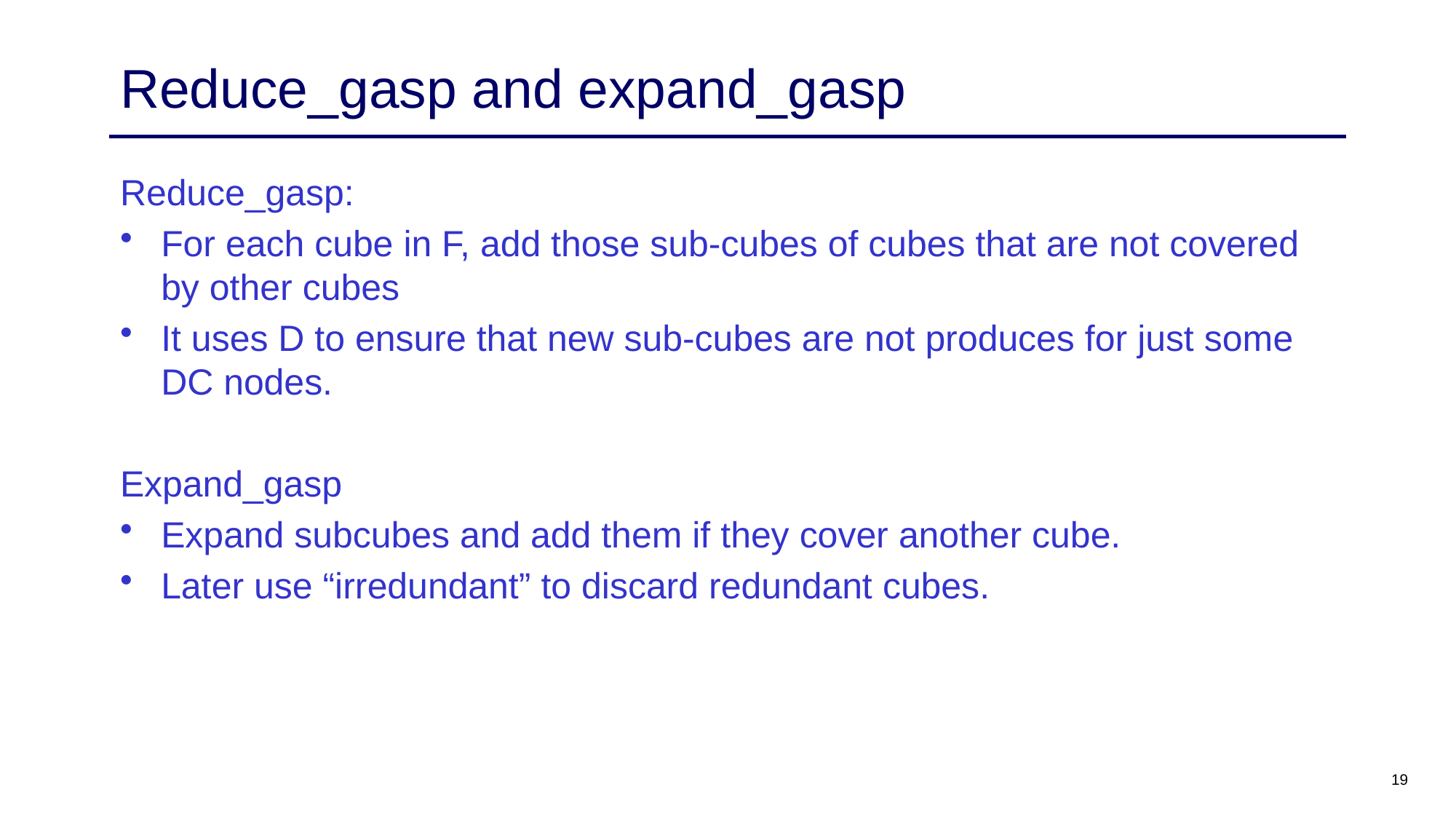

# Reduce_gasp and expand_gasp
Reduce_gasp:
For each cube in F, add those sub-cubes of cubes that are not covered by other cubes
It uses D to ensure that new sub-cubes are not produces for just some DC nodes.

Expand_gasp
Expand subcubes and add them if they cover another cube.
Later use “irredundant” to discard redundant cubes.
19